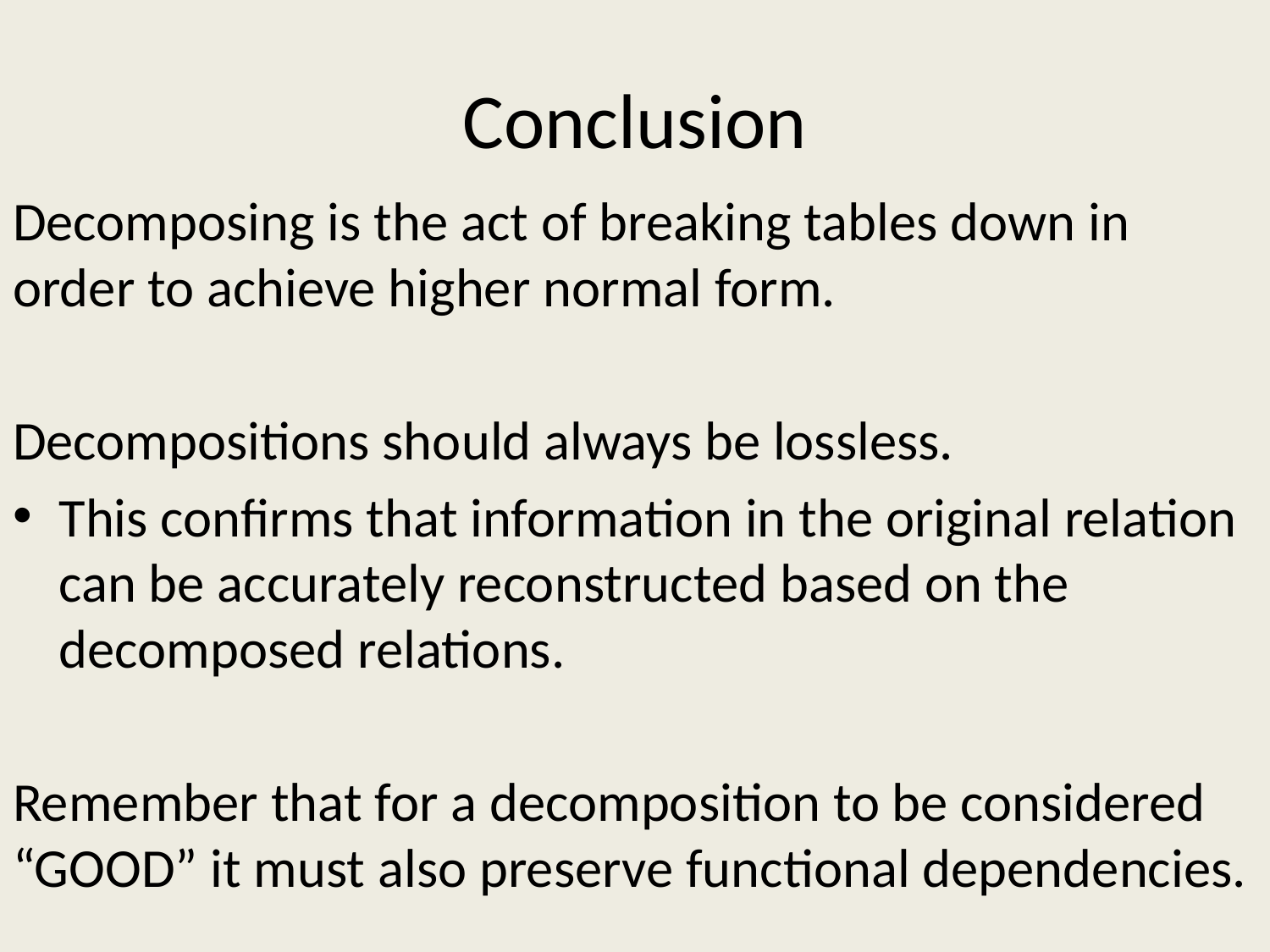

# Conclusion
Decomposing is the act of breaking tables down in order to achieve higher normal form.

Decompositions should always be lossless.
This confirms that information in the original relation can be accurately reconstructed based on the decomposed relations.

Remember that for a decomposition to be considered “GOOD” it must also preserve functional dependencies.